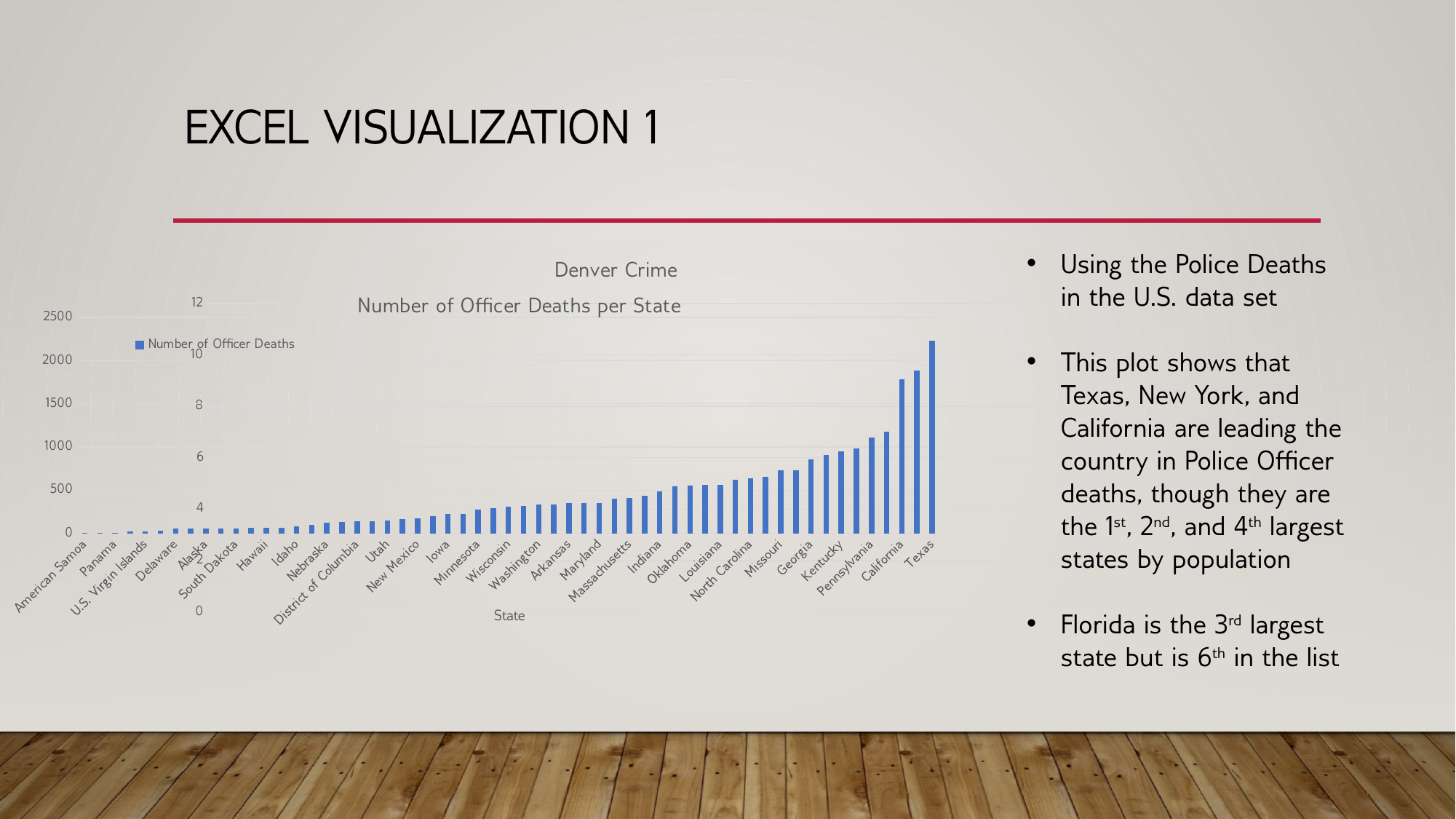

# Excel Visualization 1

### Chart: Number of Officer Deaths per State

| Category |  |
|---|---|
| American Samoa | 3.0 |
| Northern Mariana Islands | 3.0 |
| Panama | 3.0 |
| Guam | 14.0 |
| U.S. Virgin Islands | 14.0 |
| Vermont | 30.0 |
| Delaware | 48.0 |
| New Hampshire | 51.0 |
| Alaska | 51.0 |
| Rhode Island | 53.0 |
| South Dakota | 55.0 |
| North Dakota | 59.0 |
| Hawaii | 59.0 |
| Wyoming | 63.0 |
| Idaho | 73.0 |
| Maine | 96.0 |
| Nebraska | 120.0 |
| Montana | 128.0 |
| District of Columbia | 134.0 |
| Nevada | 136.0 |
| Utah | 144.0 |
| Connecticut | 158.0 |
| New Mexico | 173.0 |
| Oregon | 193.0 |
| Iowa | 219.0 |
| West Virginia | 223.0 |
| Minnesota | 272.0 |
| Kansas | 289.0 |
| Wisconsin | 303.0 |
| Arizona | 312.0 |
| Washington | 326.0 |
| Mississippi | 330.0 |
| Arkansas | 344.0 |
| Colorado | 344.0 |
| Maryland | 347.0 |
| Puerto Rico | 398.0 |
| Massachusetts | 409.0 |
| South Carolina | 429.0 |
| Indiana | 484.0 |
| New Jersey | 544.0 |
| Oklahoma | 553.0 |
| Virginia | 557.0 |
| Louisiana | 560.0 |
| Alabama | 619.0 |
| North Carolina | 635.0 |
| Michigan | 649.0 |
| Missouri | 723.0 |
| Tennessee | 729.0 |
| Georgia | 851.0 |
| Ohio | 900.0 |
| Kentucky | 944.0 |
| Florida | 976.0 |
| Pennsylvania | 1105.0 |
| Illinois | 1174.0 |
| California | 1781.0 |
| New York | 1880.0 |
| Texas | 2229.0 |

### Chart:  Denver Crime

| Category | Murders | Rapes | Robberies | Assaults | Burglaries | Thefts | Auto thefts | Arson |
|---|---|---|---|---|---|---|---|---|
Using the Police Deaths in the U.S. data set

This plot shows that Texas, New York, and California are leading the country in Police Officer deaths, though they are the 1st, 2nd, and 4th largest states by population

Florida is the 3rd largest state but is 6th in the list